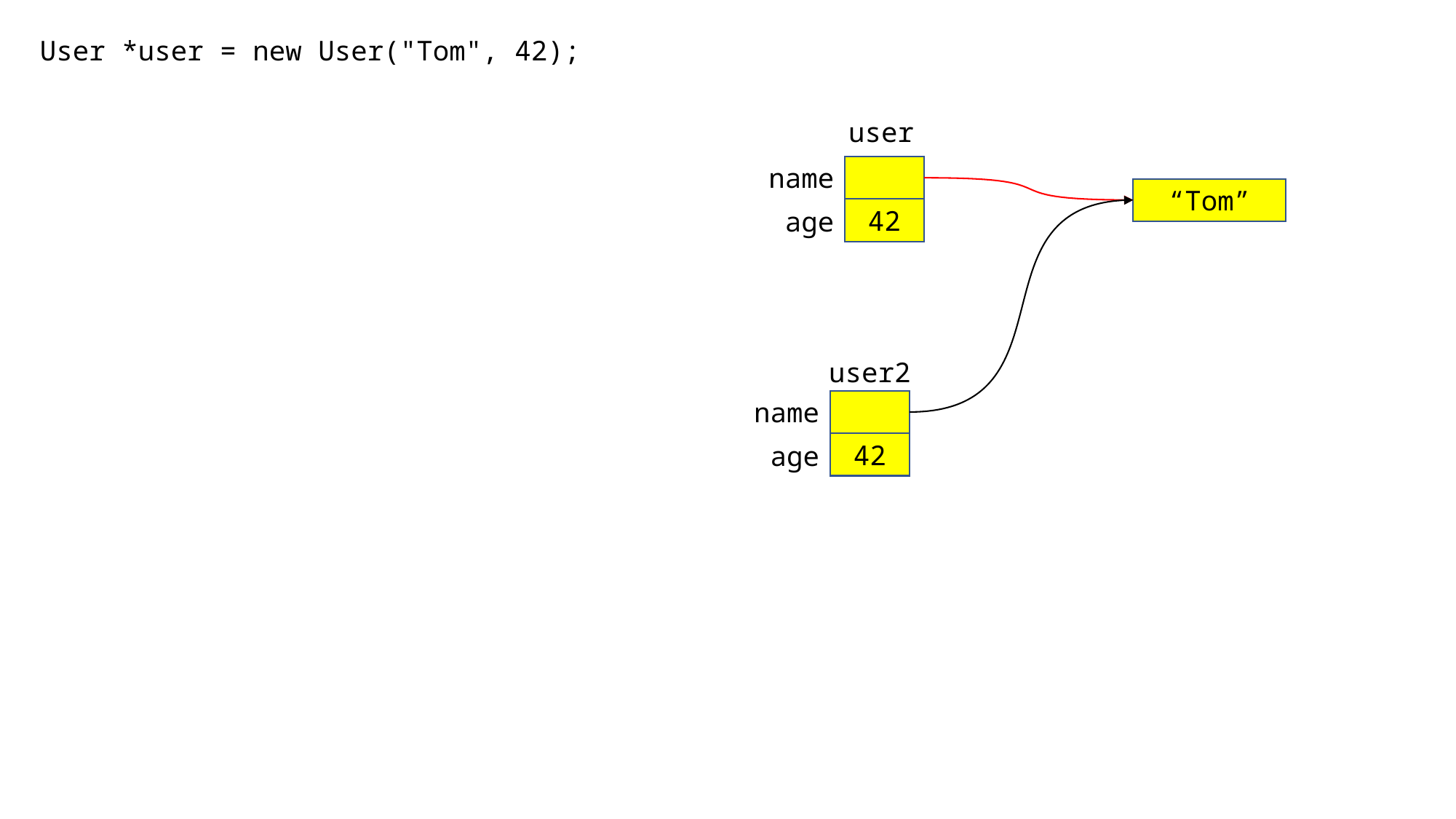

User *user = new User("Tom", 42);
user
name

“Tom”
42
age
user2
name

42
age